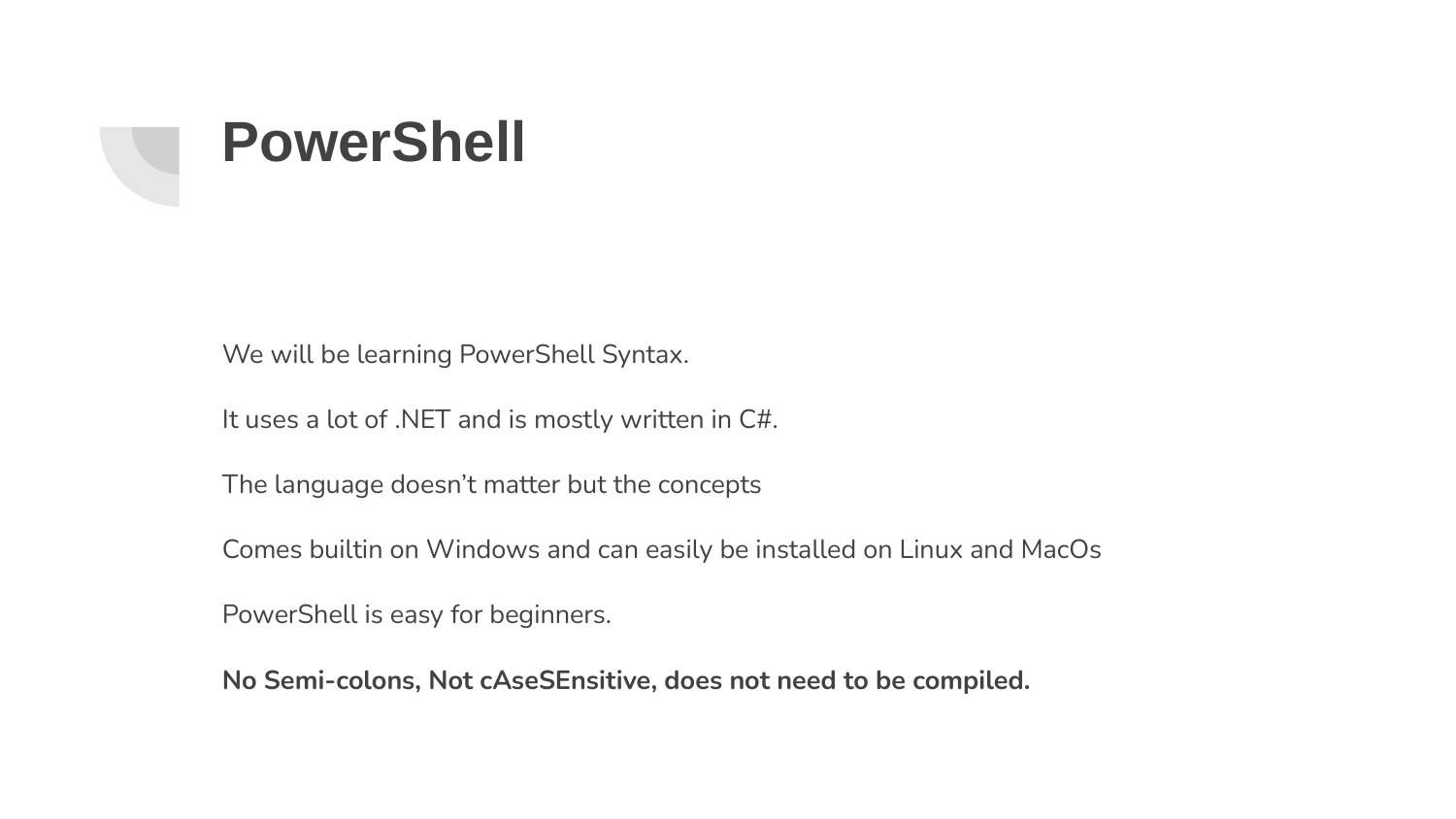

# PowerShell
We will be learning PowerShell Syntax.
It uses a lot of .NET and is mostly written in C#.
The language doesn’t matter but the concepts
Comes builtin on Windows and can easily be installed on Linux and MacOs
PowerShell is easy for beginners.
No Semi-colons, Not cAseSEnsitive, does not need to be compiled.